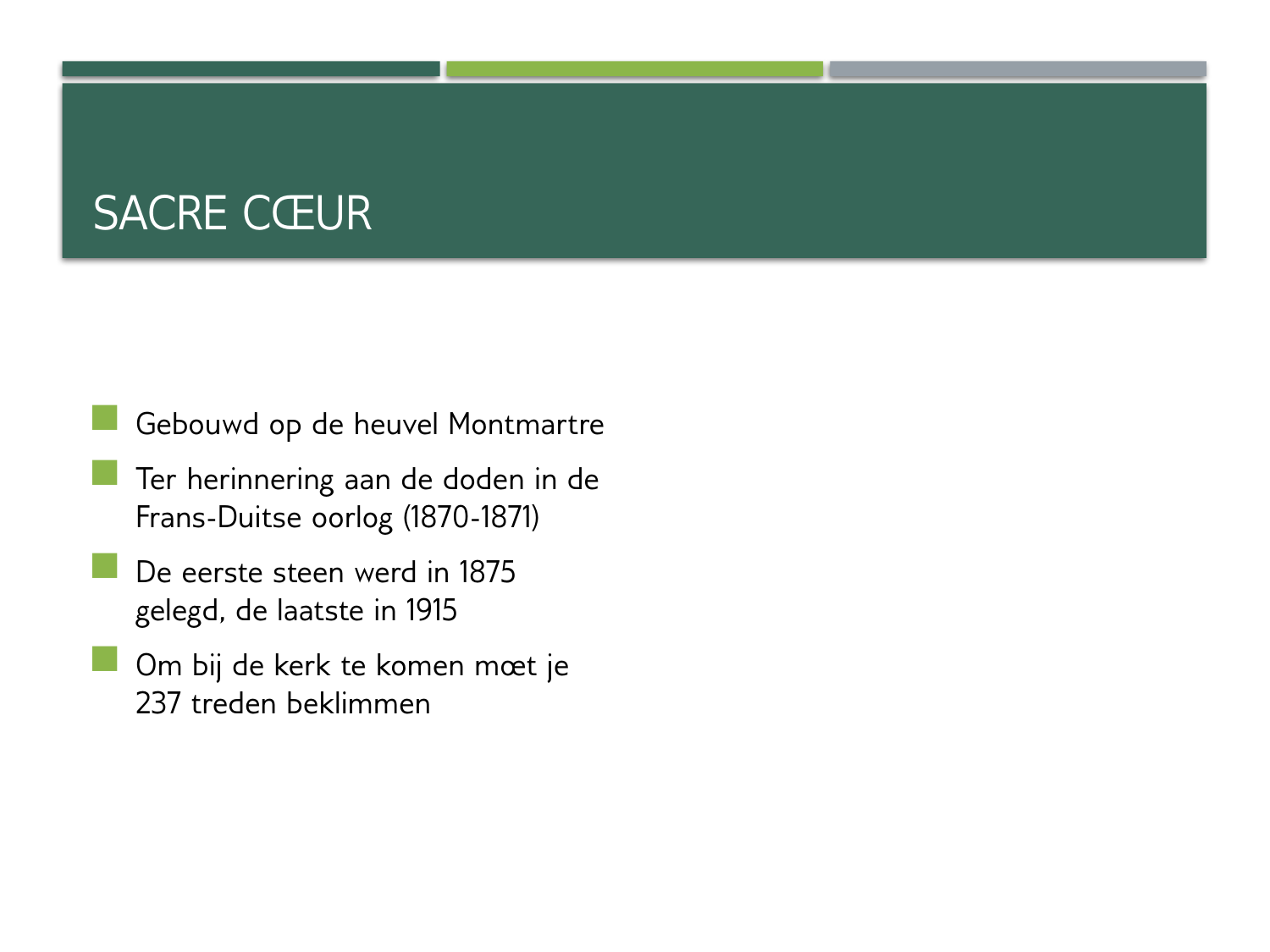

# Sacre coeur
Gebouwd op de heuvel Montmartre
Ter herinnering aan de doden in de Frans-Duitse oorlog (1870-1871)
De eerste steen werd in 1875 gelegd, de laatste in 1915
Om bij de kerk te komen moet je 237 treden beklimmen